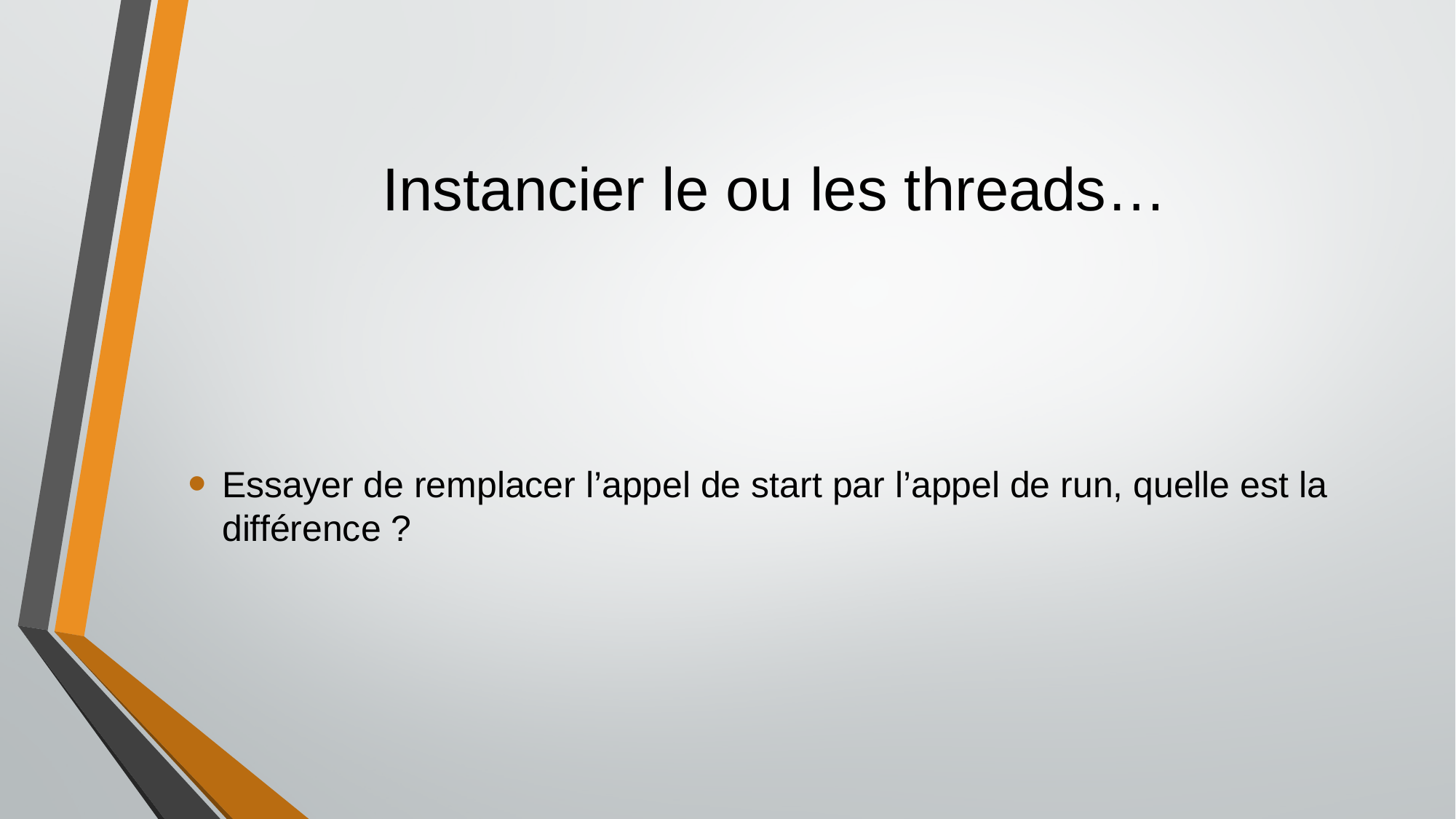

# Instancier le ou les threads…
Essayer de remplacer l’appel de start par l’appel de run, quelle est la différence ?